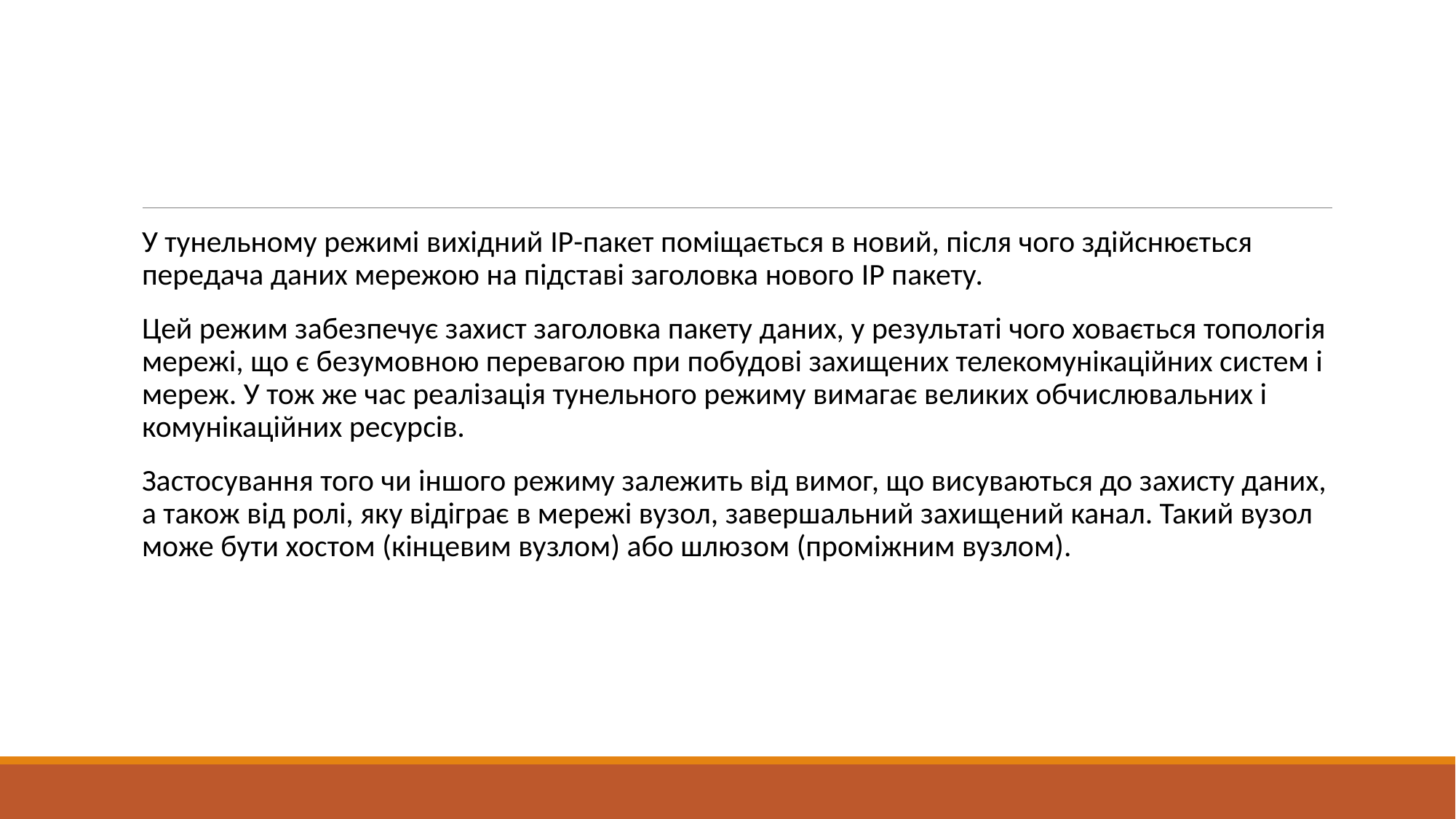

#
У тунельному режимі вихідний IP-пакет поміщається в новий, після чого здійснюється передача даних мережою на підставі заголовка нового IP пакету.
Цей режим забезпечує захист заголовка пакету даних, у результаті чого ховається топологія мережі, що є безумовною перевагою при побудові захищених телекомунікаційних систем і мереж. У тож же час реалізація тунельного режиму вимагає великих обчислювальних і комунікаційних ресурсів.
Застосування того чи іншого режиму залежить від вимог, що висуваються до захисту даних, а також від ролі, яку відіграє в мережі вузол, завершальний захищений канал. Такий вузол може бути хостом (кінцевим вузлом) або шлюзом (проміжним вузлом).